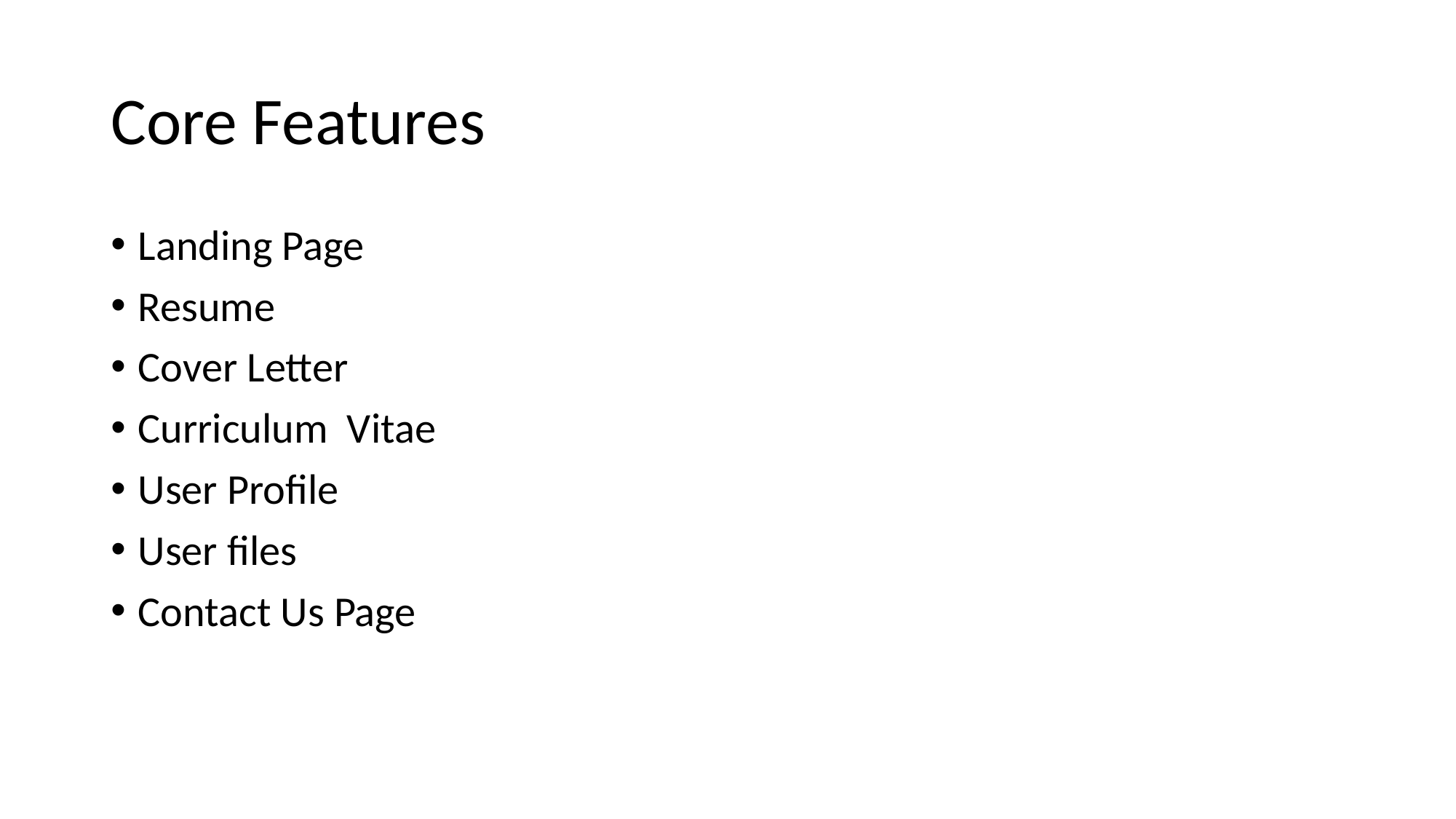

# Core Features
Landing Page
Resume
Cover Letter
Curriculum  Vitae
User Profile
User files
Contact Us Page